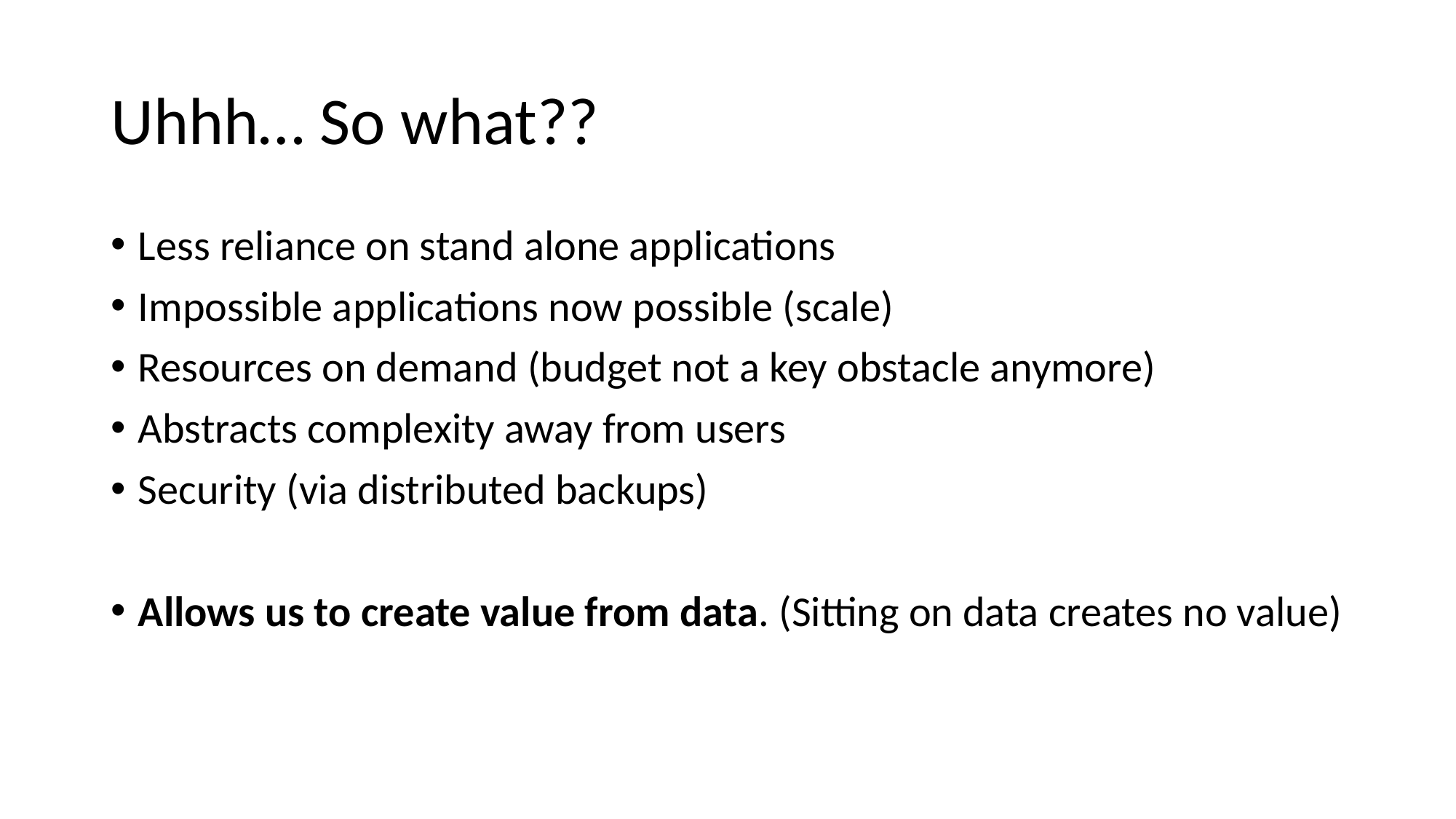

# Uhhh… So what??
Less reliance on stand alone applications
Impossible applications now possible (scale)
Resources on demand (budget not a key obstacle anymore)
Abstracts complexity away from users
Security (via distributed backups)

Allows us to create value from data. (Sitting on data creates no value)